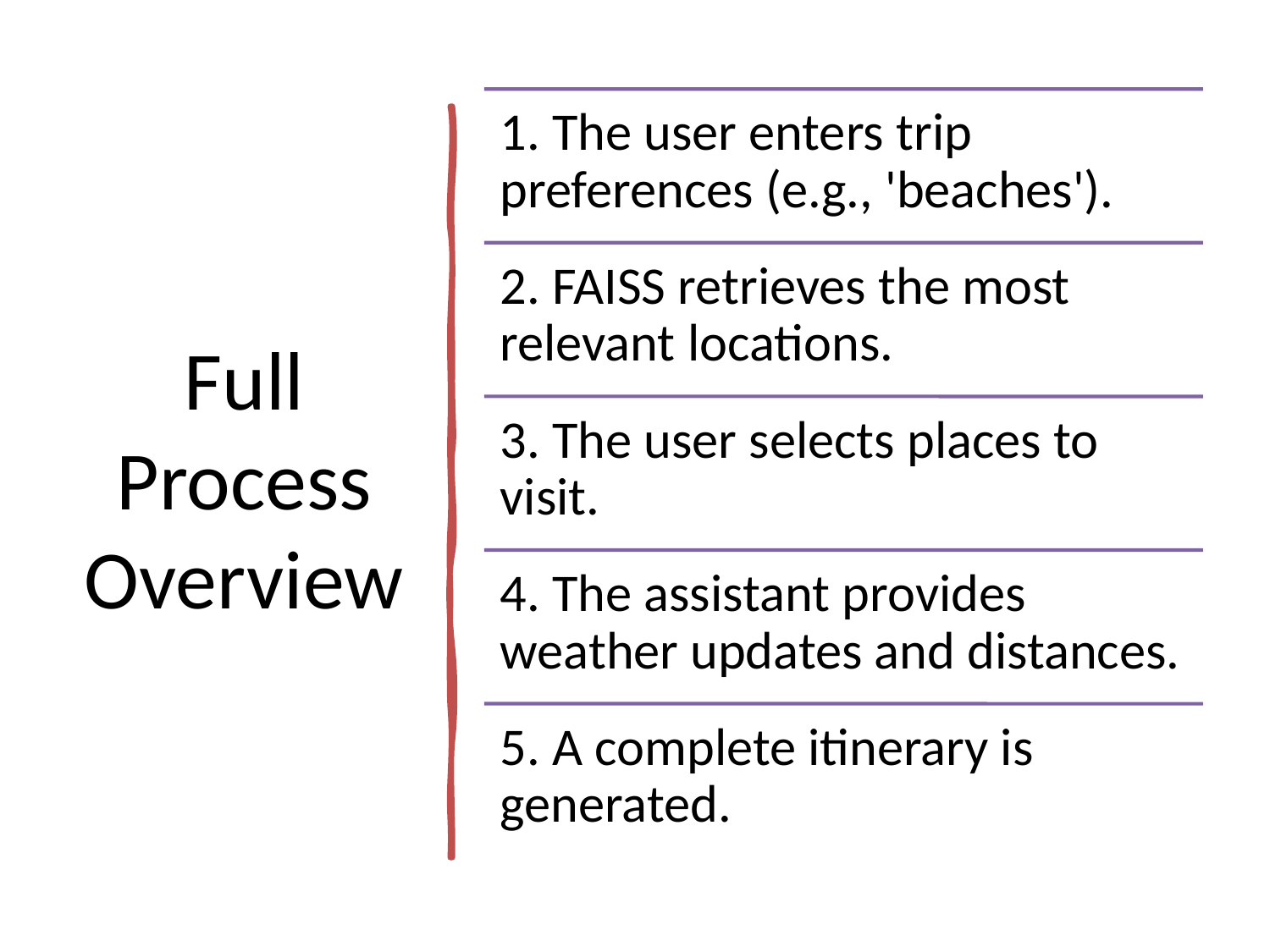

1. The user enters trip preferences (e.g., 'beaches').
2. FAISS retrieves the most relevant locations.
3. The user selects places to visit.
4. The assistant provides weather updates and distances.
5. A complete itinerary is generated.
# Full Process Overview